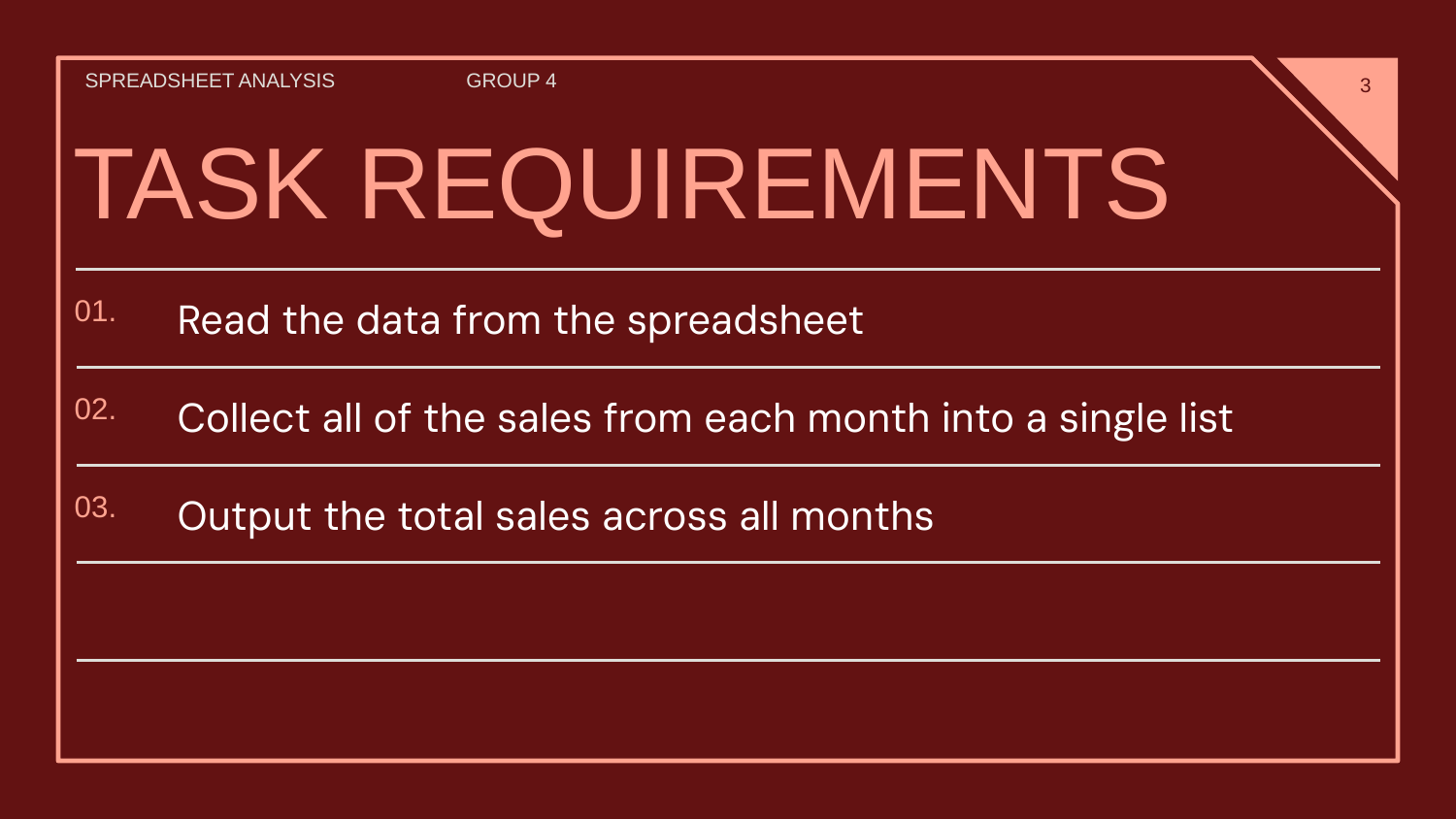

SPREADSHEET ANALYSIS
GROUP 4
3
# TASK REQUIREMENTS
Read the data from the spreadsheet
01.
Collect all of the sales from each month into a single list
02.
Output the total sales across all months
03.